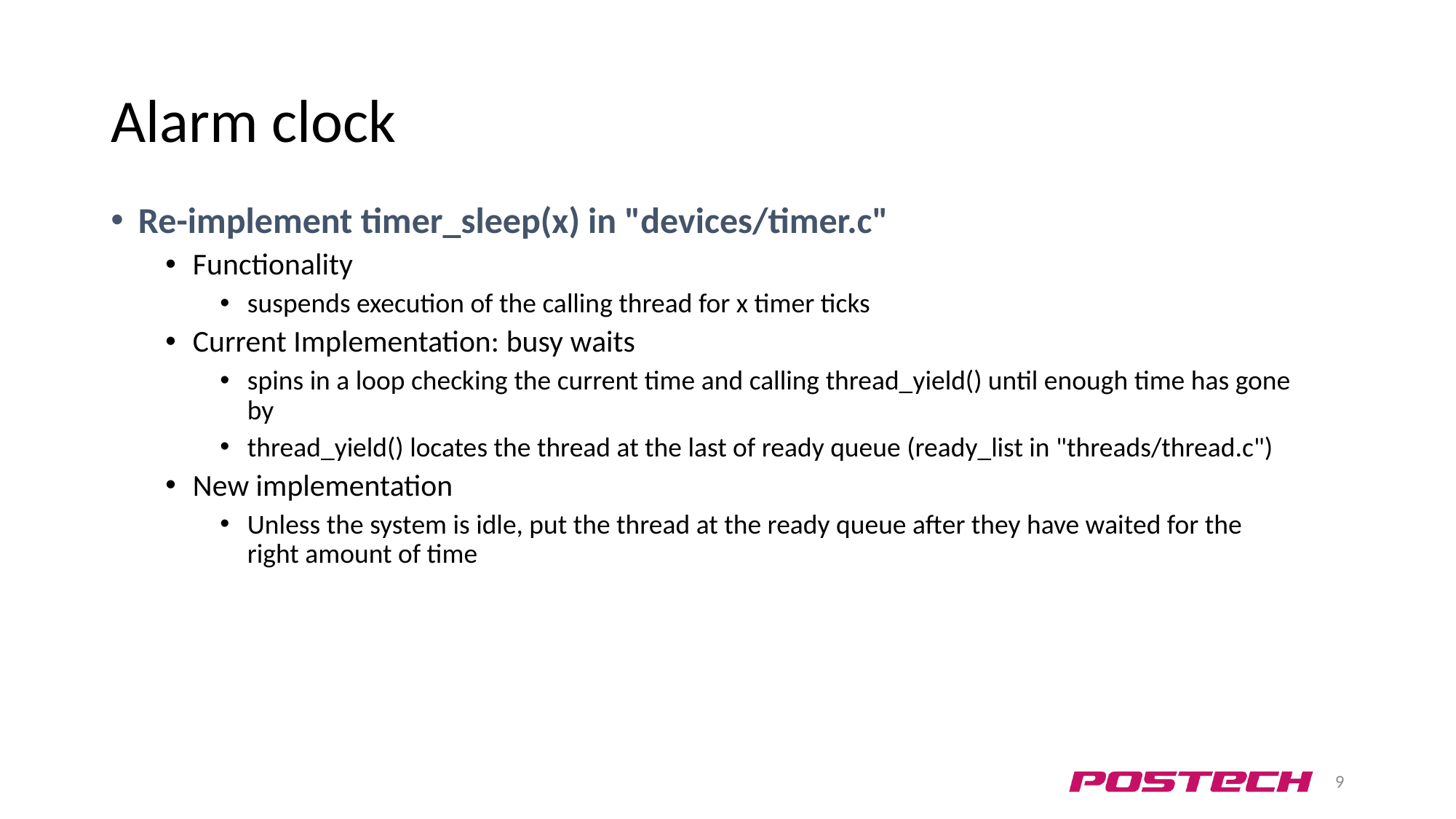

# Alarm clock
Re-implement timer_sleep(x) in "devices/timer.c"
Functionality
suspends execution of the calling thread for x timer ticks
Current Implementation: busy waits
spins in a loop checking the current time and calling thread_yield() until enough time has gone by
thread_yield() locates the thread at the last of ready queue (ready_list in "threads/thread.c")
New implementation
Unless the system is idle, put the thread at the ready queue after they have waited for the right amount of time
9